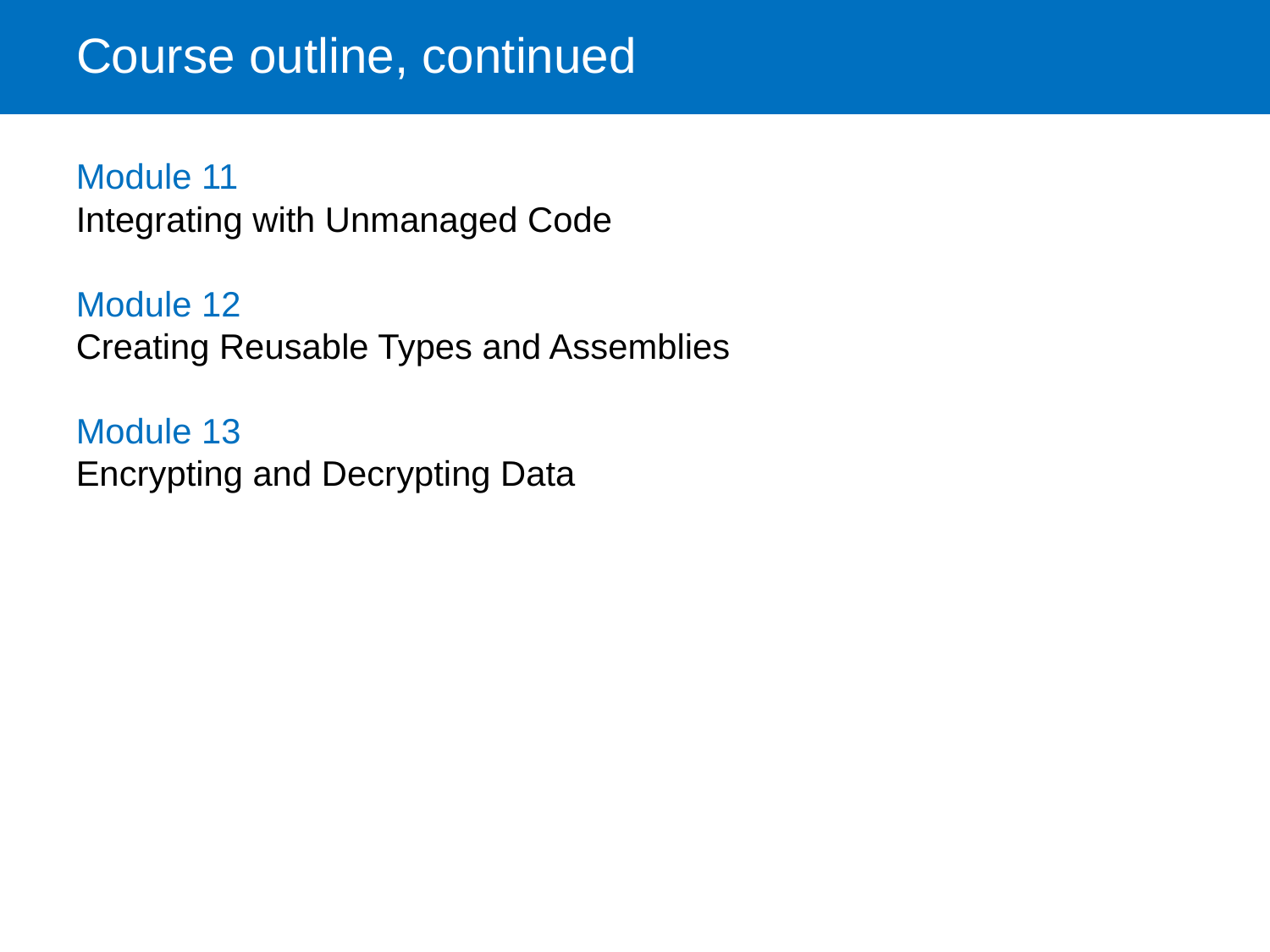

# Course outline, continued
Module 11
Integrating with Unmanaged Code

Module 12
Creating Reusable Types and Assemblies

Module 13
Encrypting and Decrypting Data